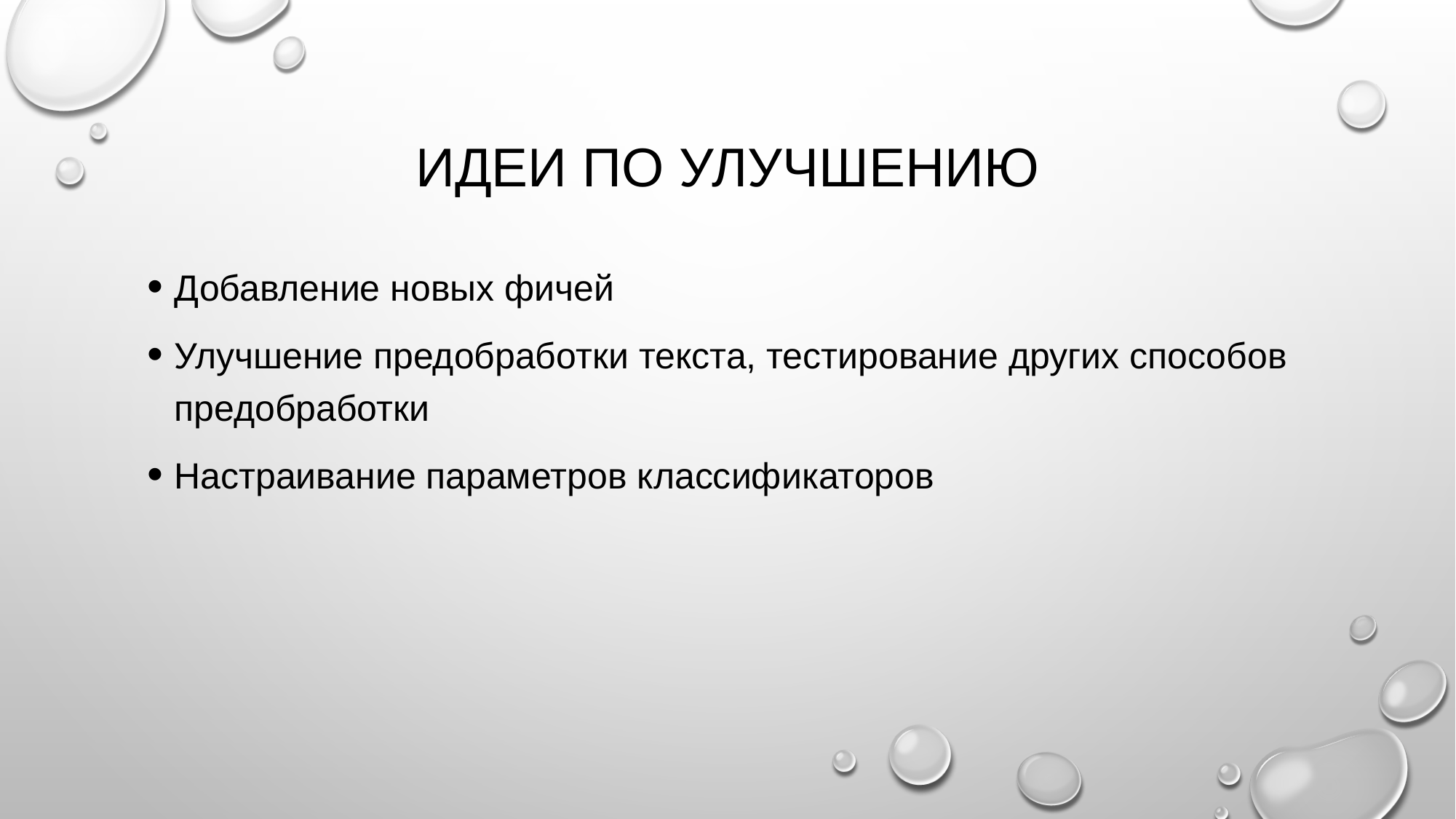

# ИДЕИ ПО УЛУЧШЕНИЮ
Добавление новых фичей
Улучшение предобработки текста, тестирование других способов предобработки
Настраивание параметров классификаторов